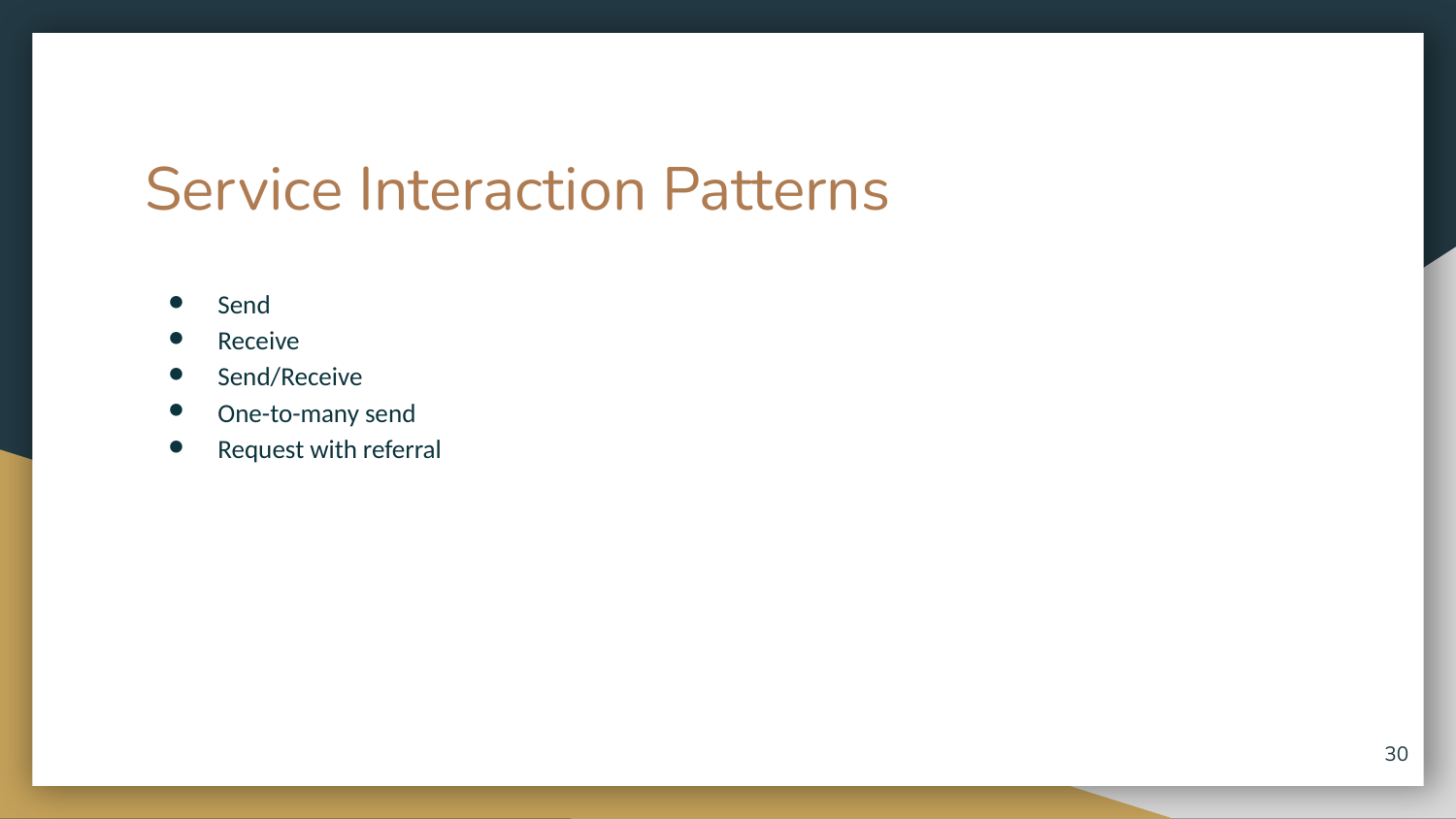

# Service Interaction Patterns
Send
Receive
Send/Receive
One-to-many send
Request with referral
30